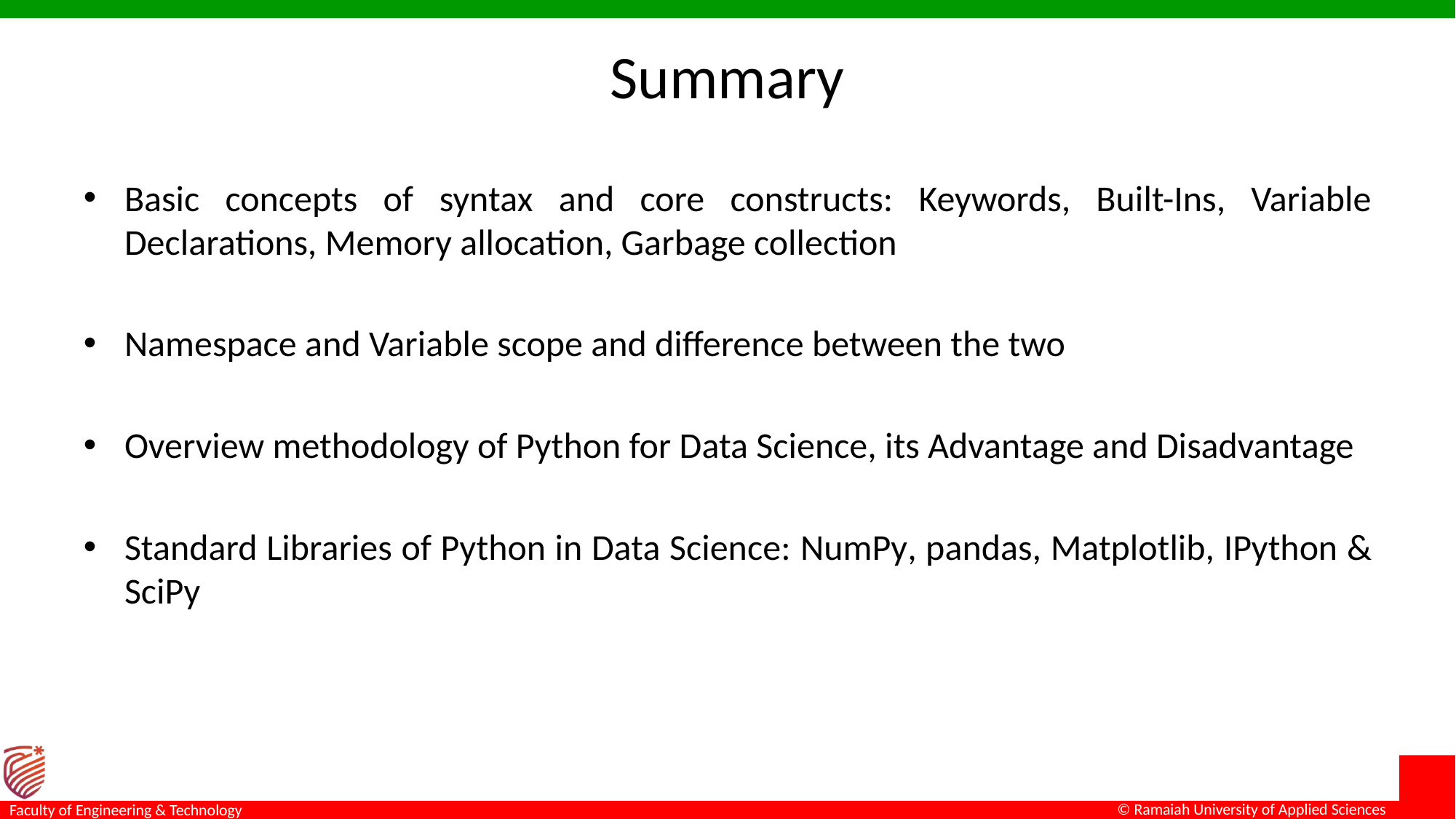

# Summary
Basic concepts of syntax and core constructs: Keywords, Built-Ins, Variable Declarations, Memory allocation, Garbage collection

Namespace and Variable scope and difference between the two

Overview methodology of Python for Data Science, its Advantage and Disadvantage

Standard Libraries of Python in Data Science: NumPy, pandas, Matplotlib, IPython & SciPy